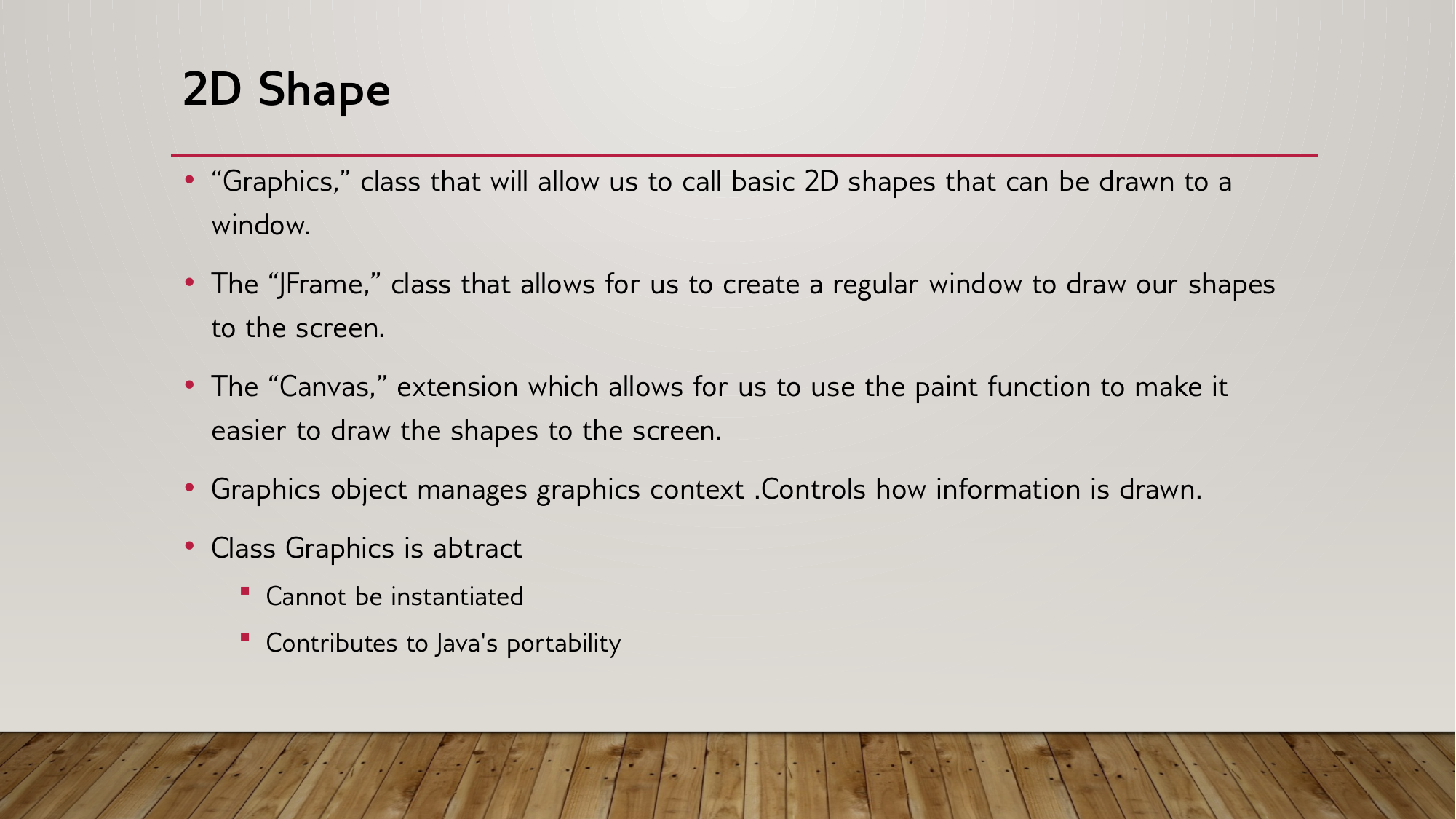

# 2D Shape
“Graphics,” class that will allow us to call basic 2D shapes that can be drawn to a window.
The “JFrame,” class that allows for us to create a regular window to draw our shapes to the screen.
The “Canvas,” extension which allows for us to use the paint function to make it easier to draw the shapes to the screen.
Graphics object manages graphics context .Controls how information is drawn.
Class Graphics is abtract
Cannot be instantiated
Contributes to Java's portability